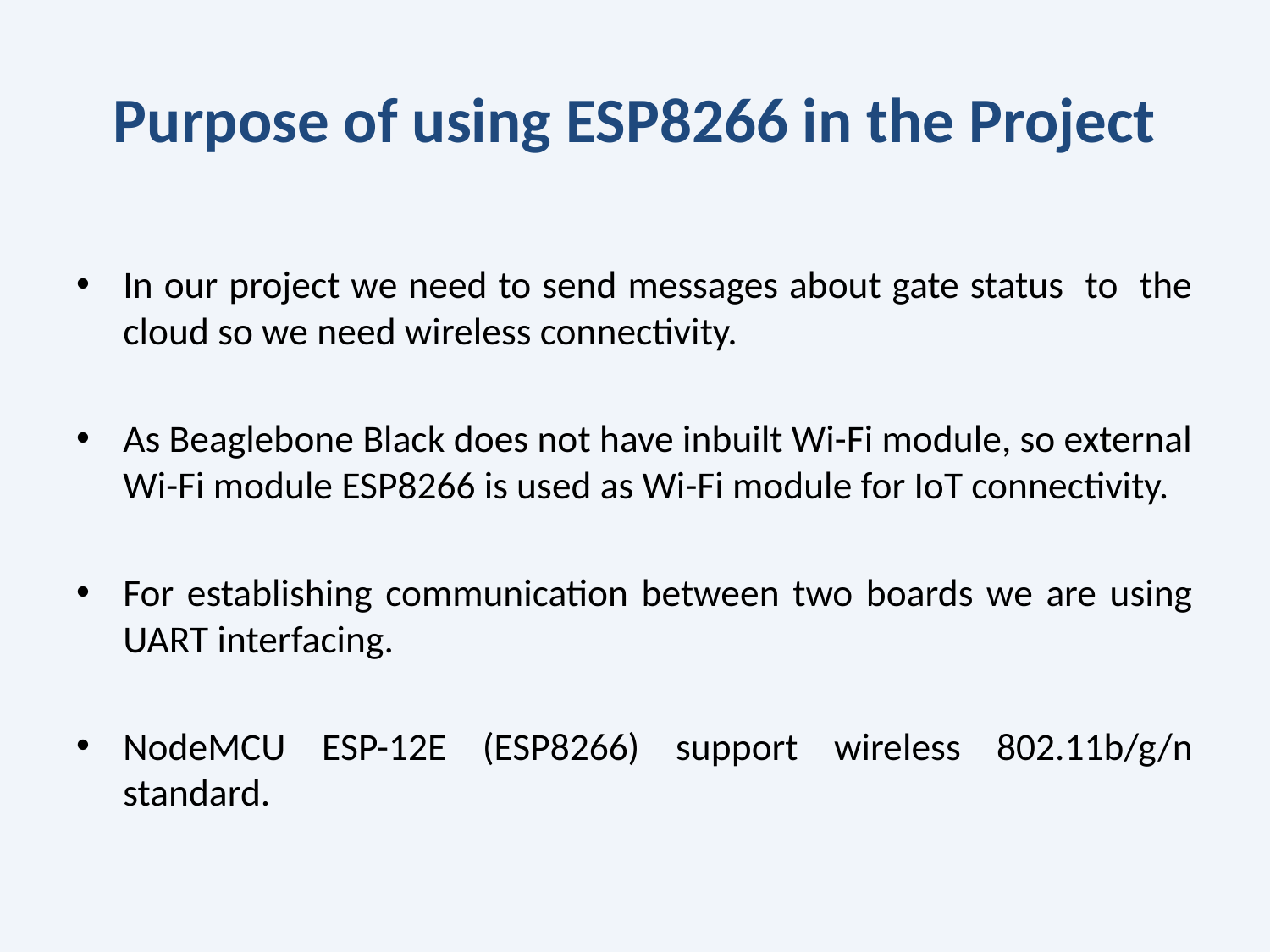

# Purpose of using ESP8266 in the Project
In our project we need to send messages about gate status  to  the cloud so we need wireless connectivity.

As Beaglebone Black does not have inbuilt Wi-Fi module, so external Wi-Fi module ESP8266 is used as Wi-Fi module for IoT connectivity.

For establishing communication between two boards we are using UART interfacing.

NodeMCU ESP-12E (ESP8266) support wireless 802.11b/g/n standard.